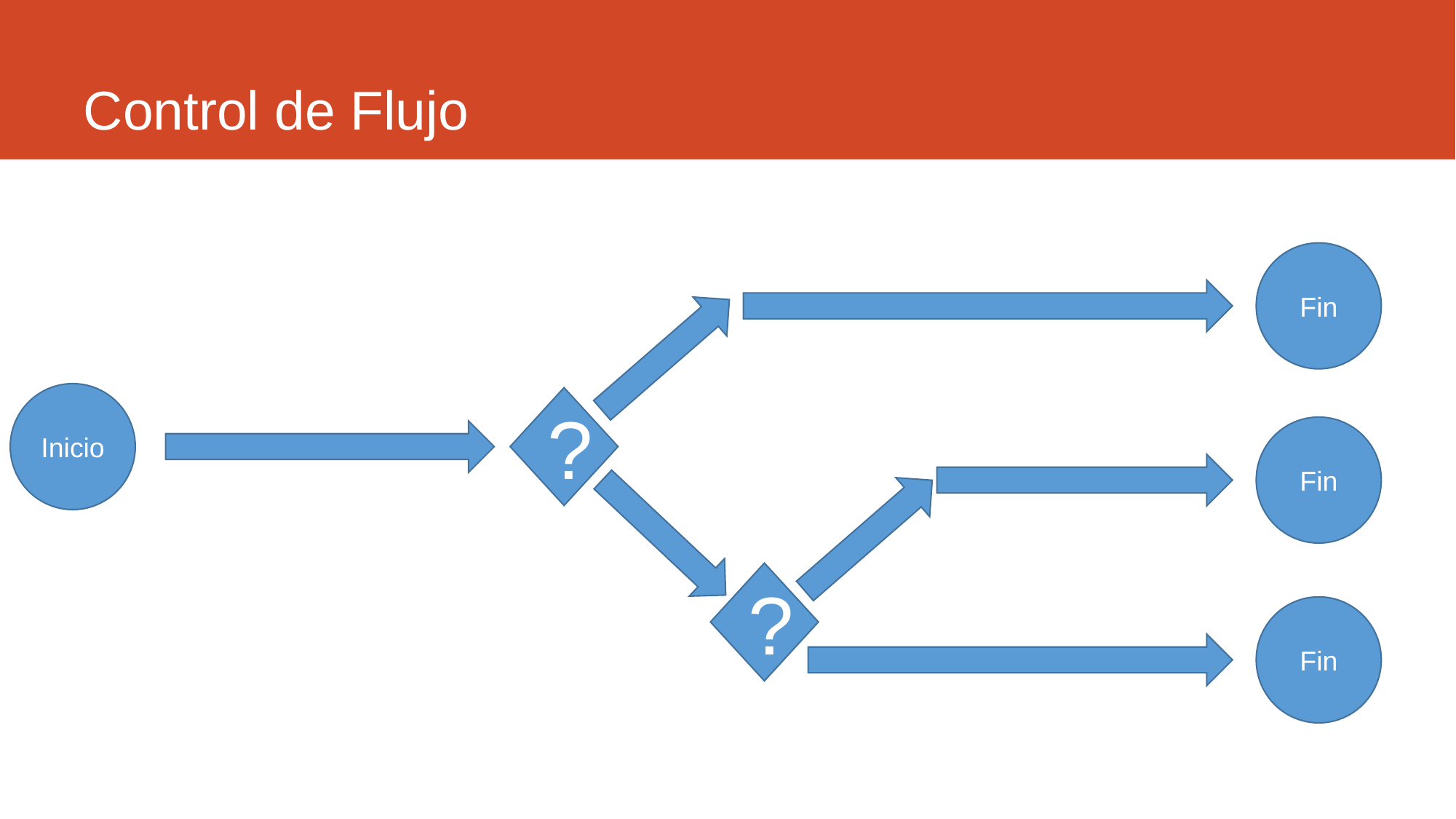

# Control de Flujo
Fin

Inicio
?
Fin

?
Fin